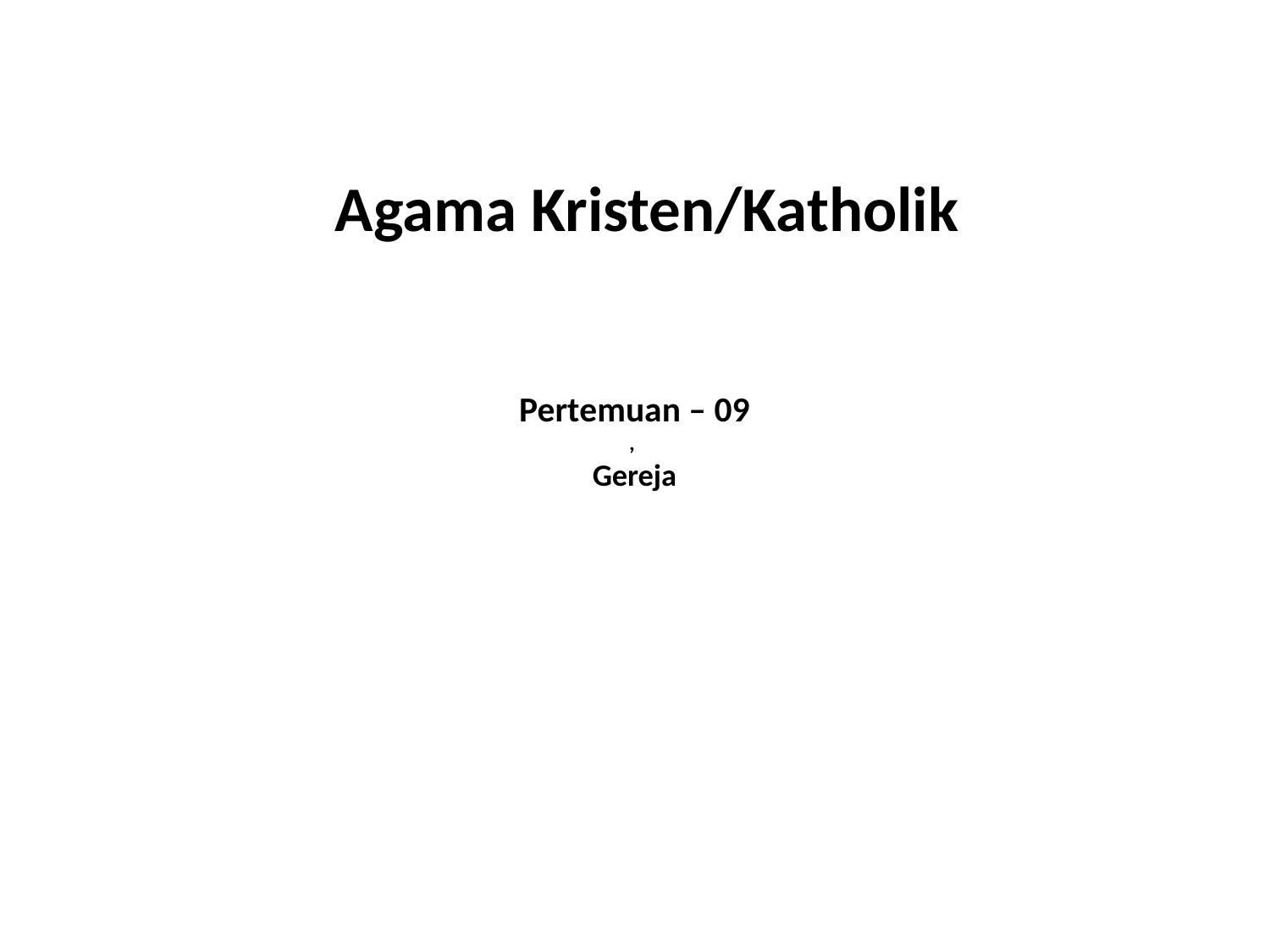

# Agama Kristen/Katholik
Pertemuan – 09
,
Gereja